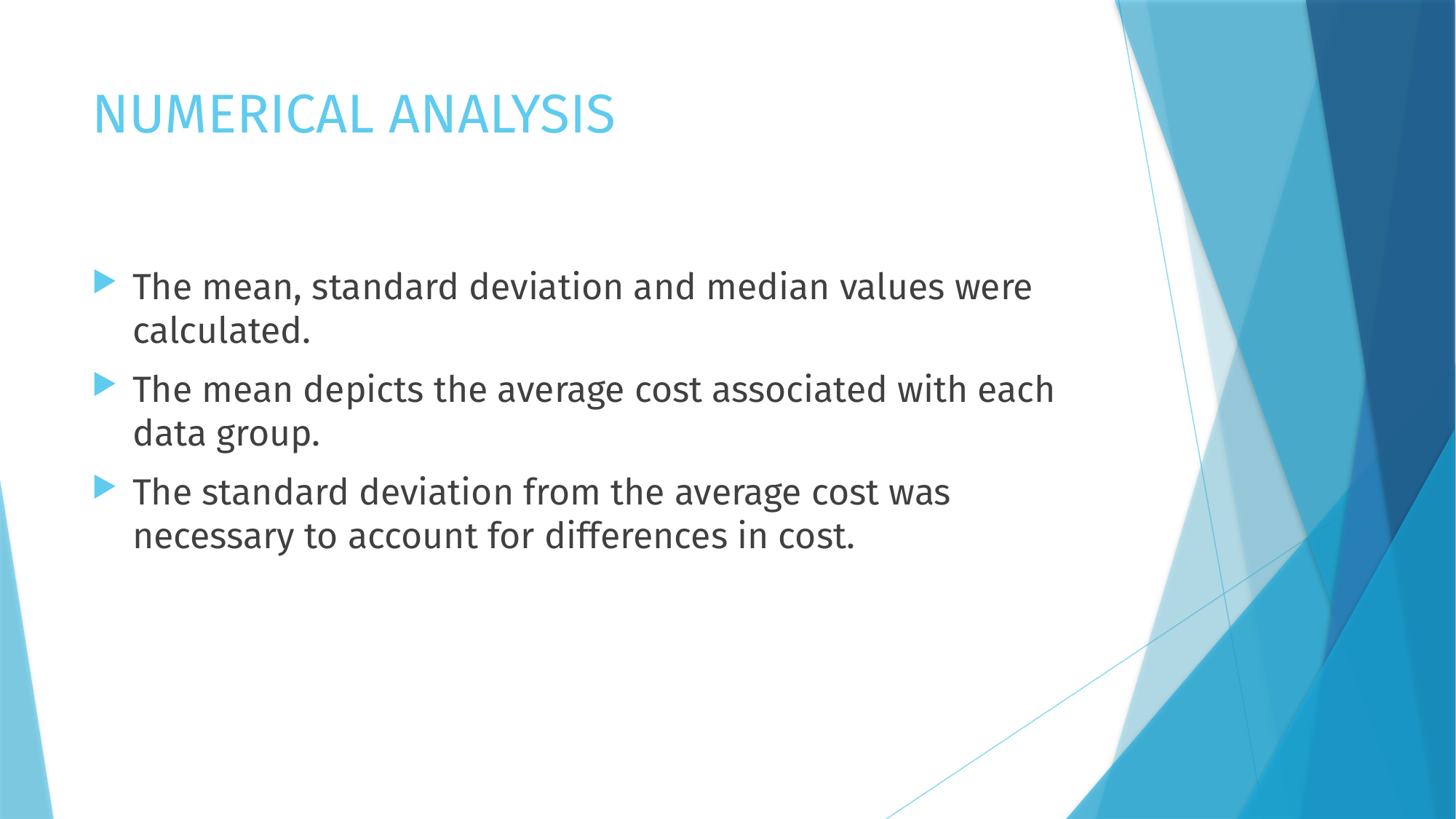

# NUMERICAL ANALYSIS
The mean, standard deviation and median values were calculated.
The mean depicts the average cost associated with each data group.
The standard deviation from the average cost was necessary to account for differences in cost.